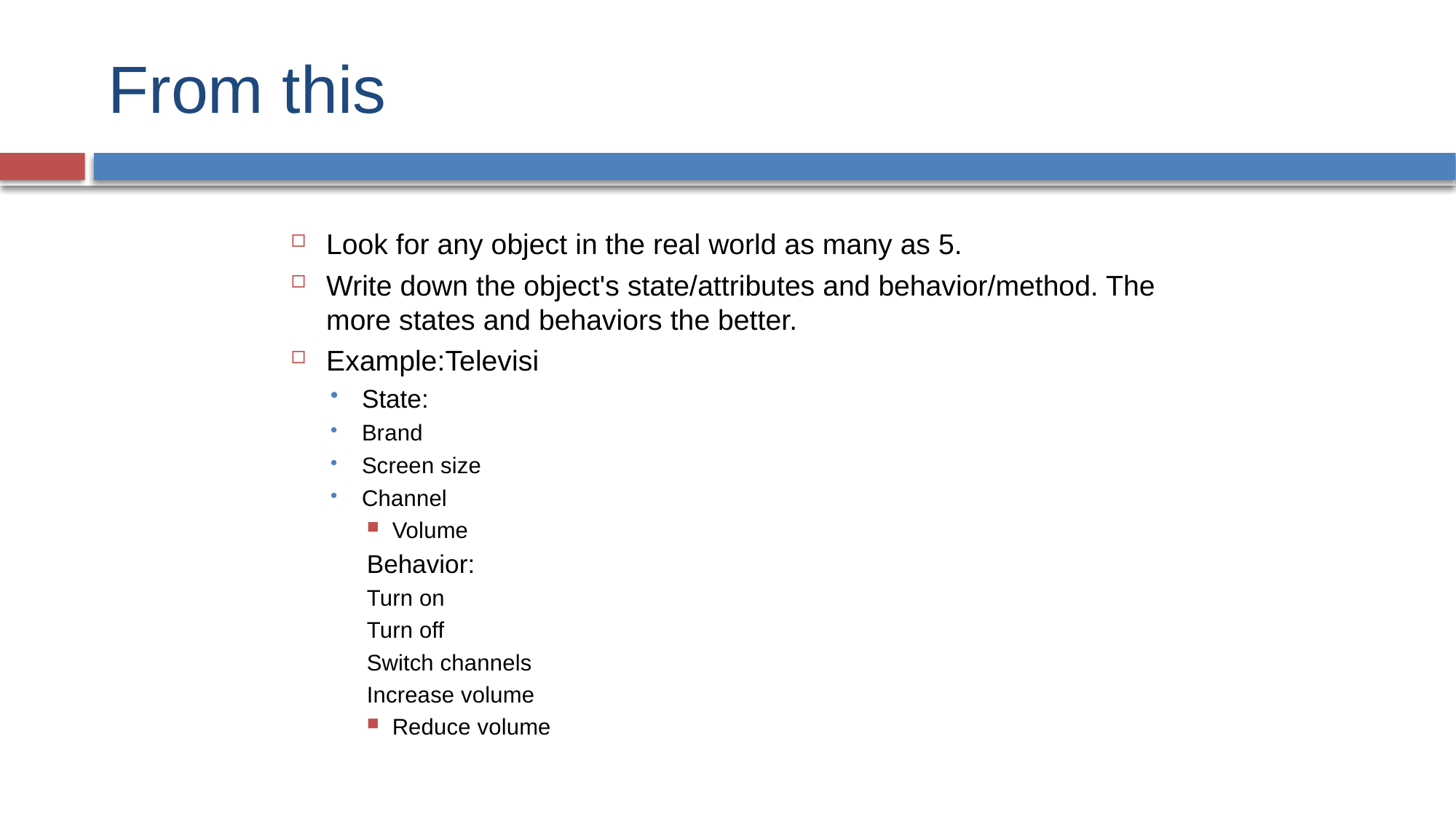

# From this
Look for any object in the real world as many as 5.
Write down the object's state/attributes and behavior/method. The more states and behaviors the better.
Example:Televisi
State:
Brand
Screen size
Channel
Volume
Behavior:
Turn on
Turn off
Switch channels
Increase volume
Reduce volume